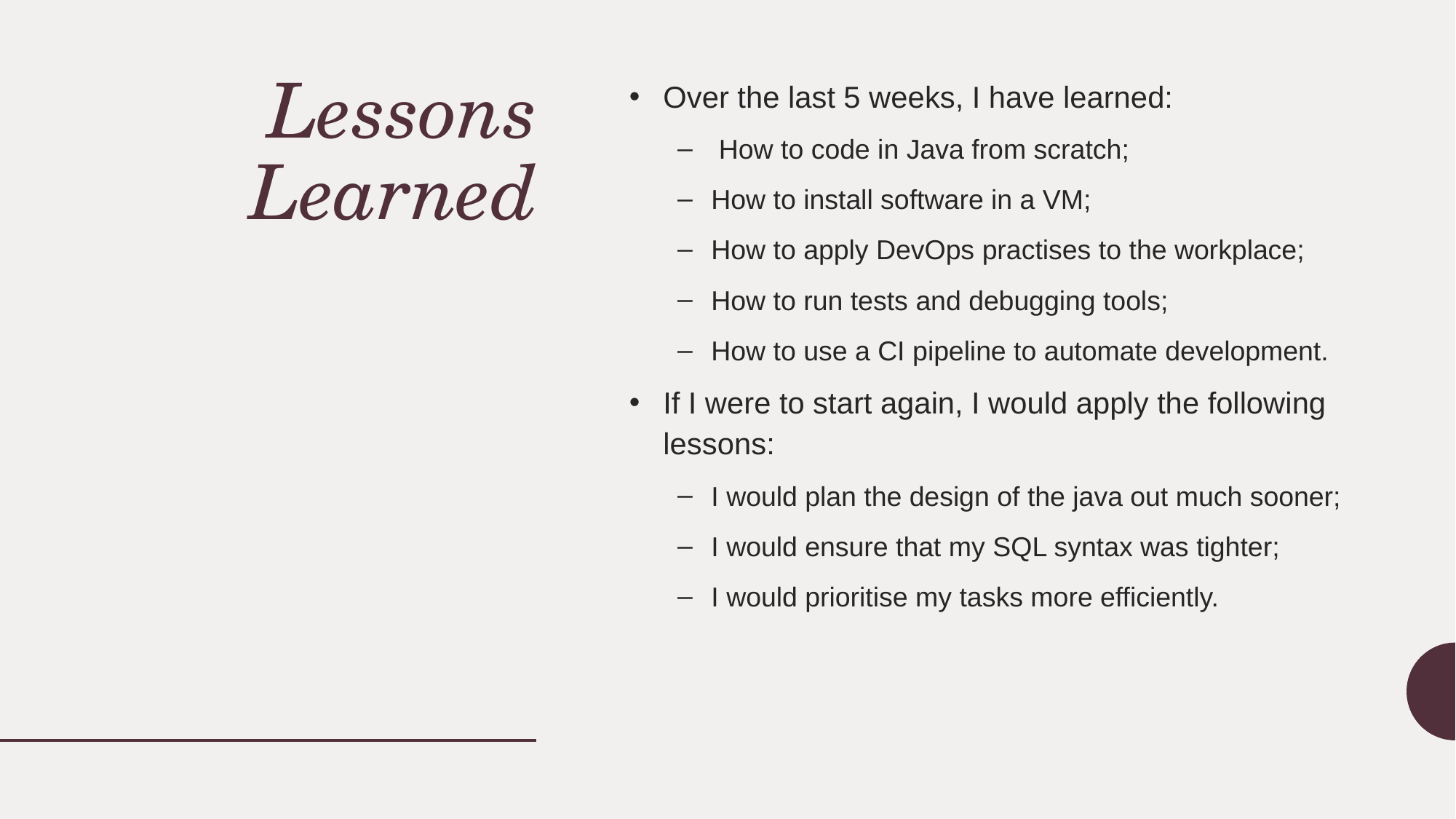

# Lessons Learned
Over the last 5 weeks, I have learned:
 How to code in Java from scratch;
How to install software in a VM;
How to apply DevOps practises to the workplace;
How to run tests and debugging tools;
How to use a CI pipeline to automate development.
If I were to start again, I would apply the following lessons:
I would plan the design of the java out much sooner;
I would ensure that my SQL syntax was tighter;
I would prioritise my tasks more efficiently.